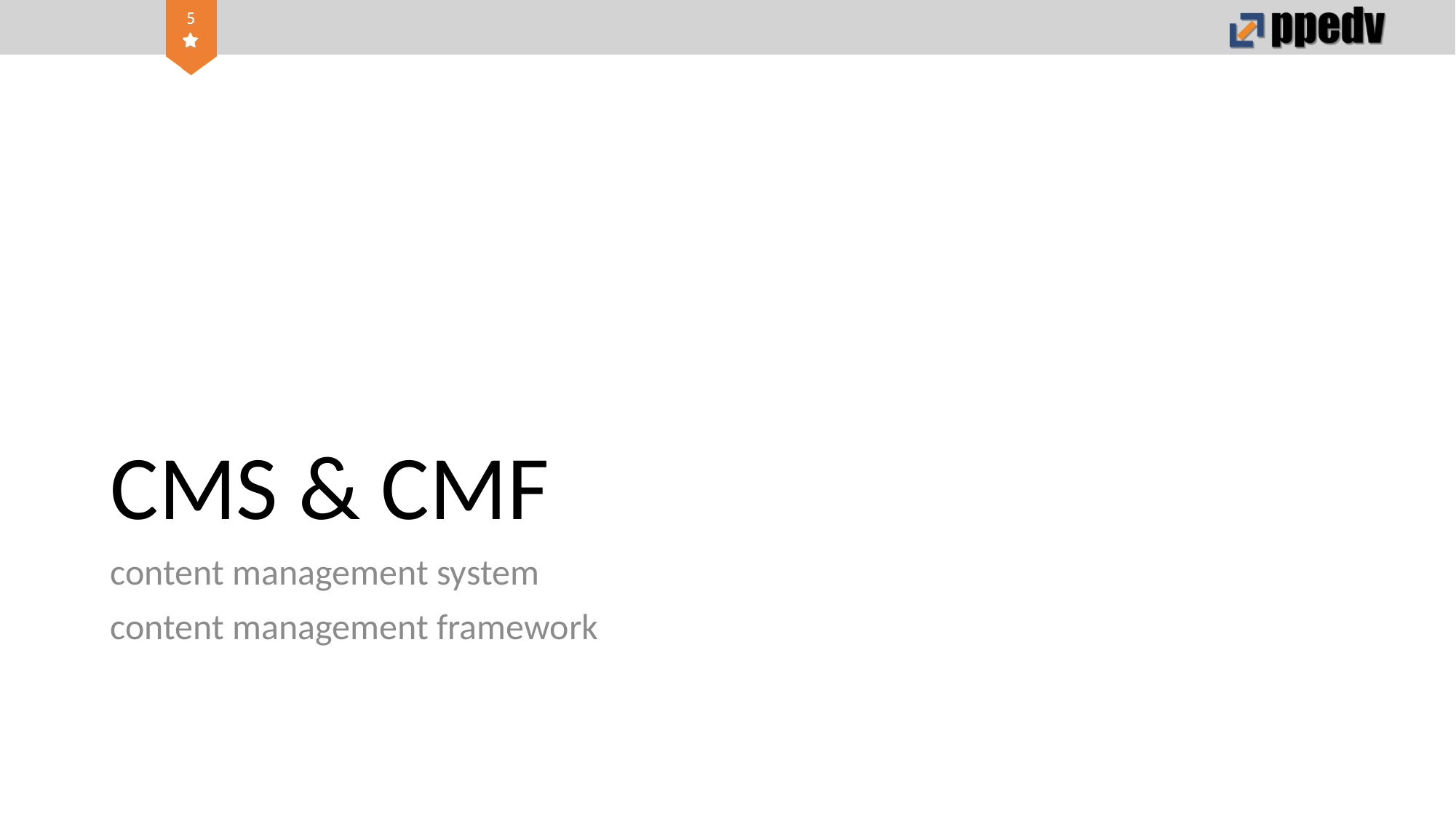

# CMS & CMF
content management system
content management framework